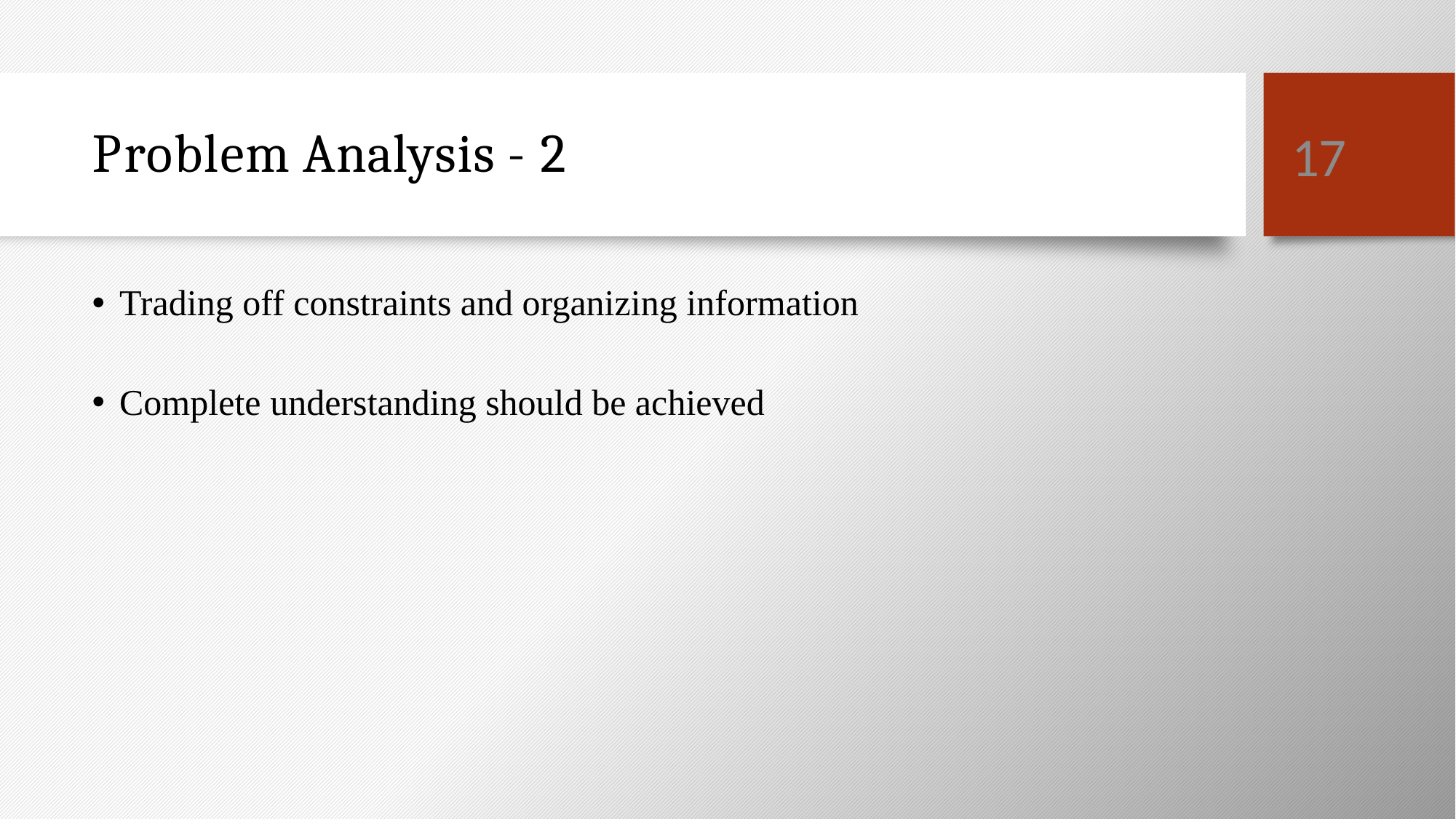

17
# Problem Analysis - 2
Trading off constraints and organizing information

Complete understanding should be achieved